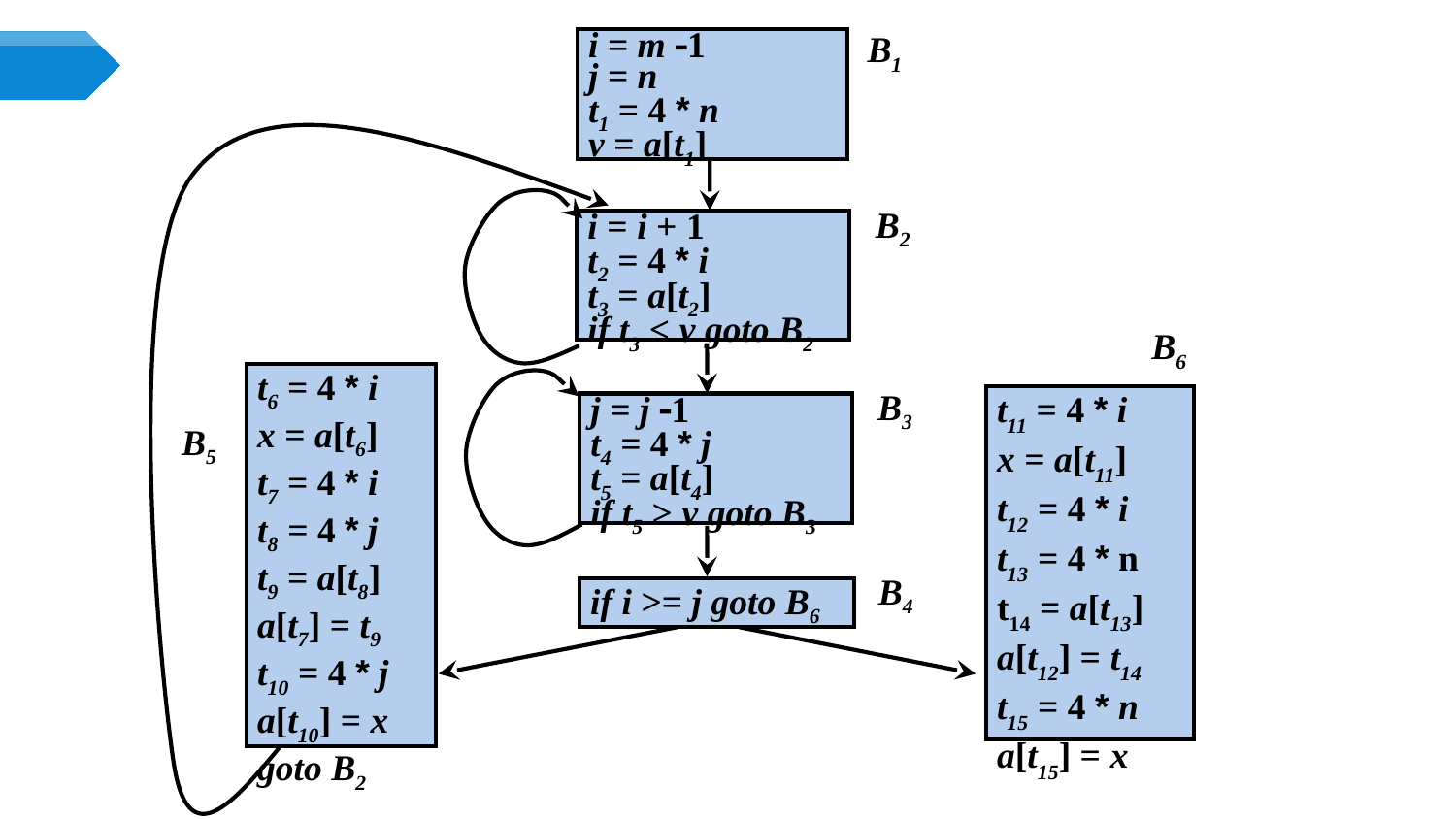

B1
i = m −1
j = n
t1 = 4 * n
v = a[t1]

B2
i = i + 1
t2 = 4 * i
t3 = a[t2]
if t3 < v goto B2
B6

t6 = 4 * i
x = a[t6]
t7 = 4 * i
t8 = 4 * j
t9 = a[t8]
a[t7] = t9
t10 = 4 * j
a[t10] = x
goto B2

B3
t11 = 4 * i
x = a[t11]
t12 = 4 * i
t13 = 4 * n
t14 = a[t13]
a[t12] = t14
t15 = 4 * n
a[t15] = x
j = j −1
t4 = 4 * j
t5 = a[t4]
if t5 > v goto B3
B5

B4
if i >= j goto B6